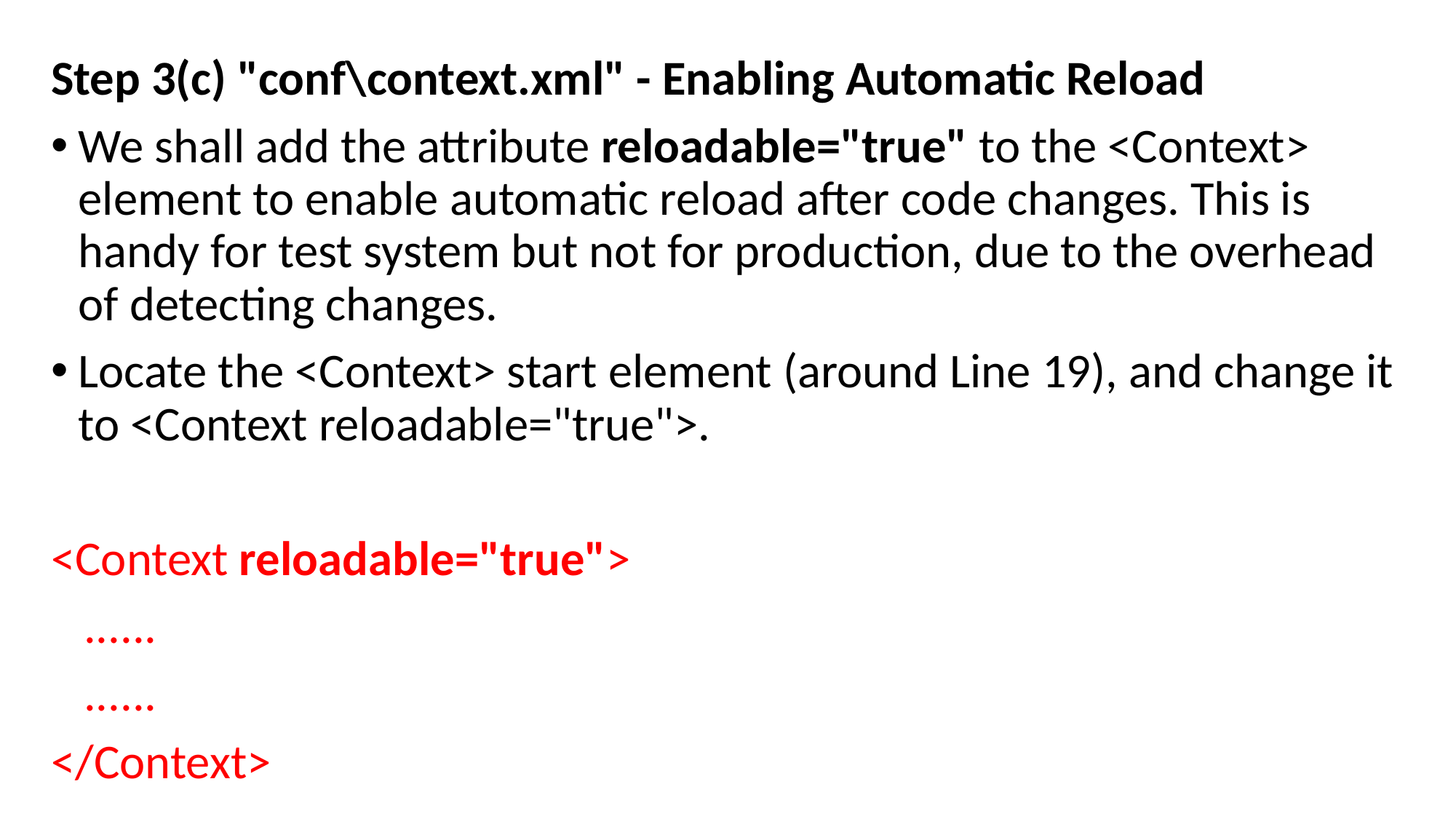

Step 3(c) "conf\context.xml" - Enabling Automatic Reload
We shall add the attribute reloadable="true" to the <Context> element to enable automatic reload after code changes. This is handy for test system but not for production, due to the overhead of detecting changes.
Locate the <Context> start element (around Line 19), and change it to <Context reloadable="true">.

<Context reloadable="true">
   ......
   ......
</Context>